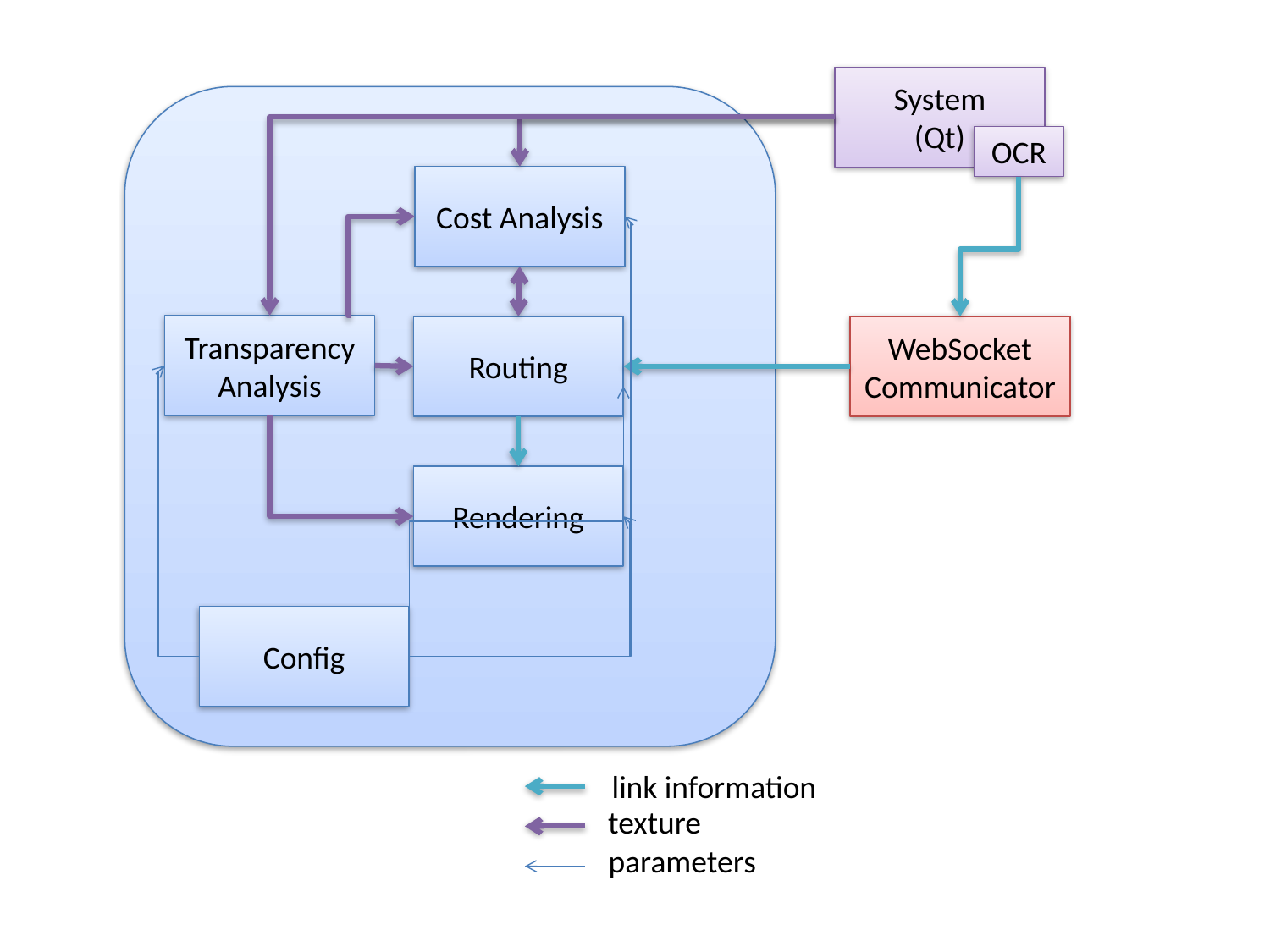

System
(Qt)

OCR
Cost Analysis
Transparency Analysis
Routing
WebSocket
Communicator
Rendering
Config
link information
texture
parameters